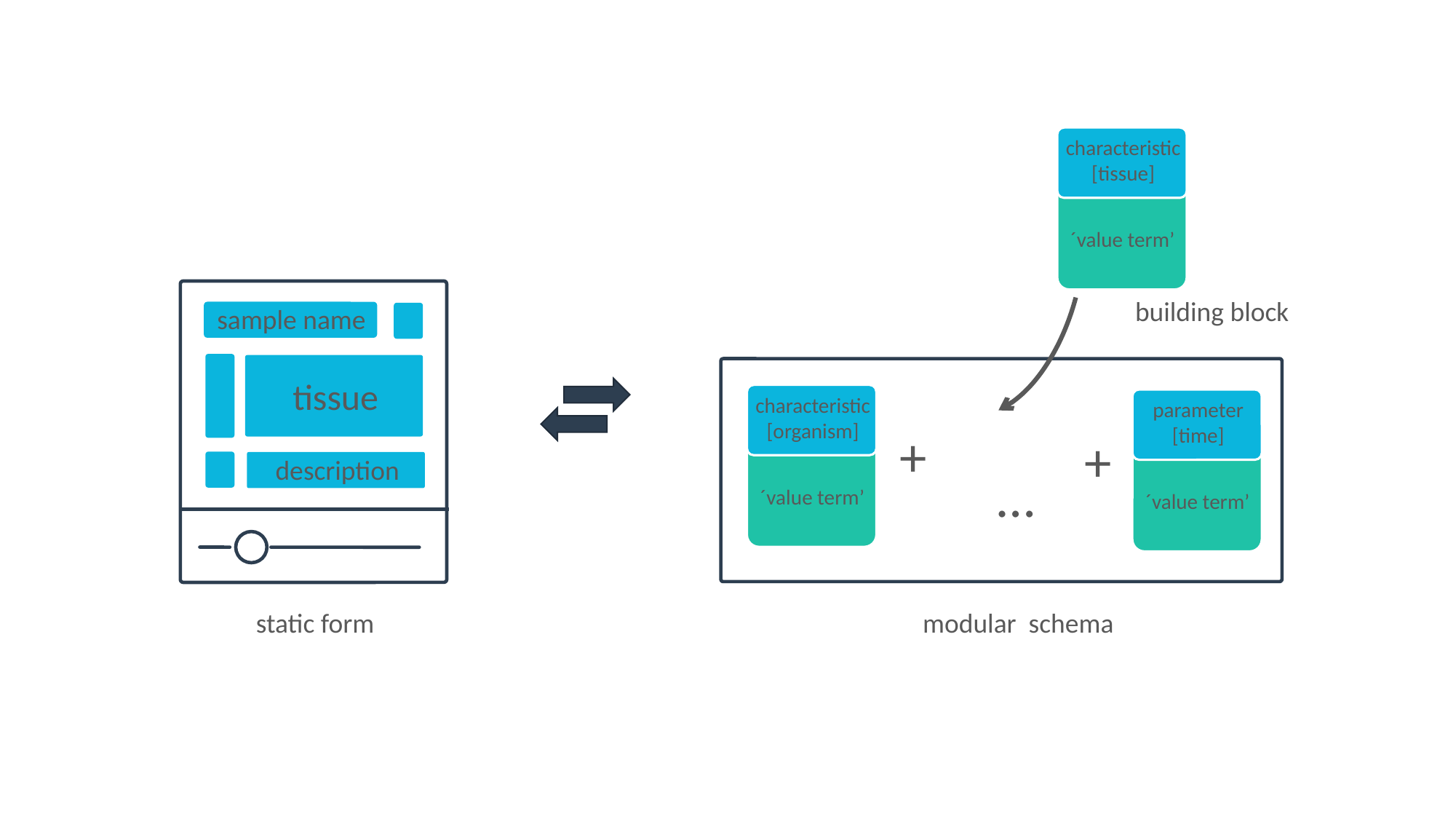

characteristic
[tissue]

´value term’

characteristic
[organism]

´value term’

parameter
[time]

´value term’
+
+
…

building block

sample name
tissue
description

static form
modular  schema